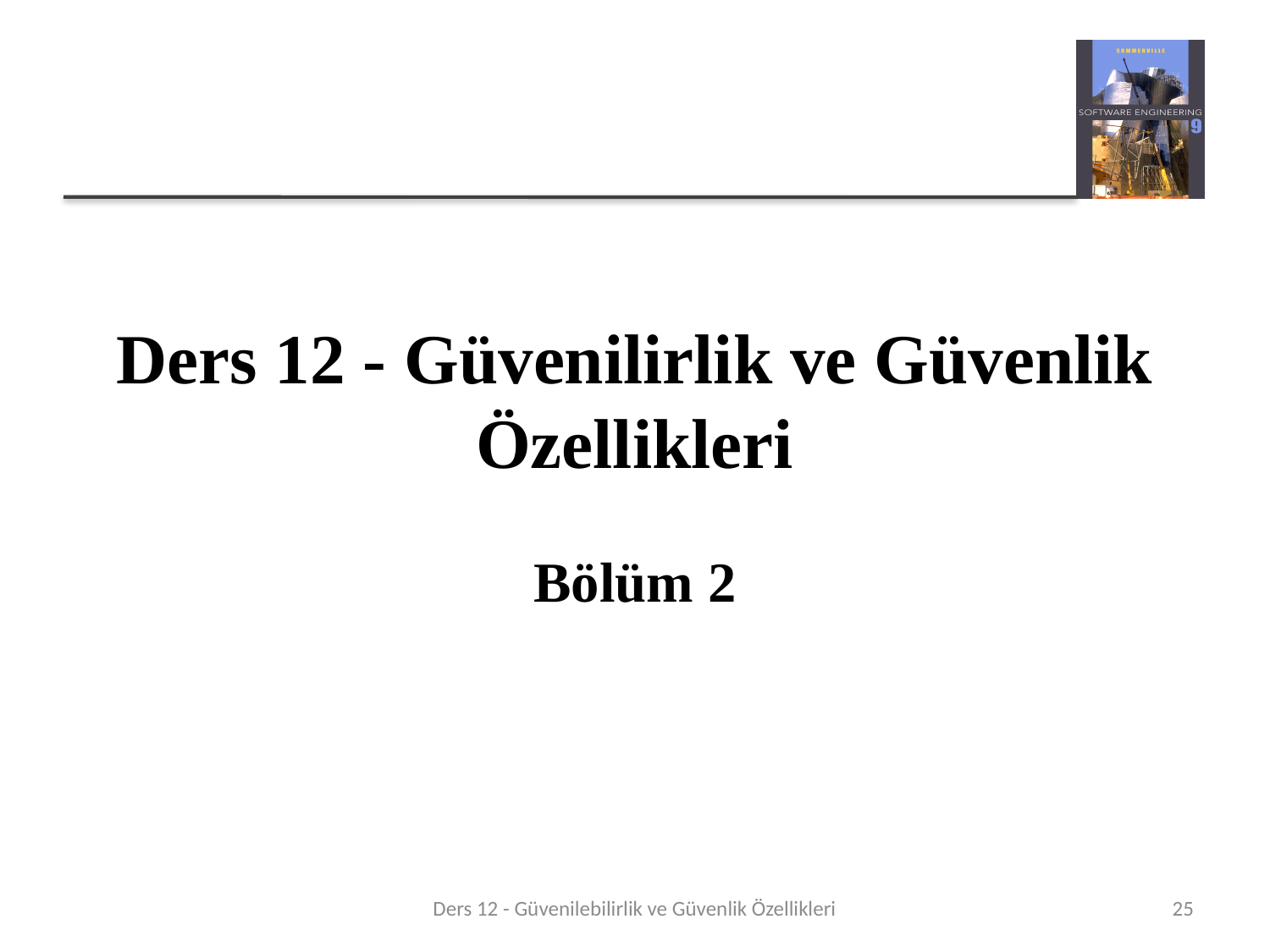

# Ders 12 - Güvenilirlik ve Güvenlik Özellikleri
Bölüm 2
Ders 12 - Güvenilebilirlik ve Güvenlik Özellikleri
25